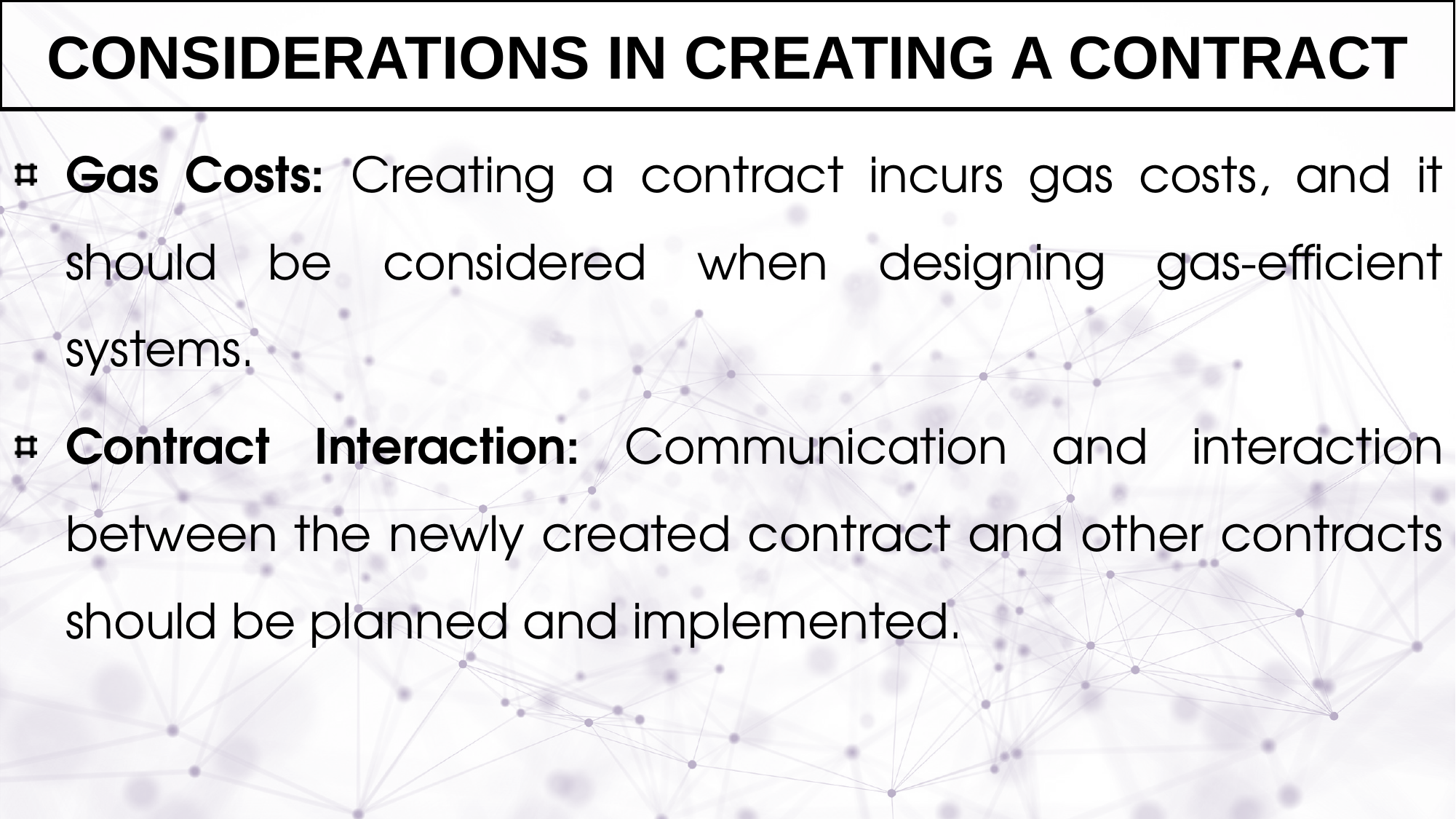

# Considerations in Creating a Contract
Gas Costs: Creating a contract incurs gas costs, and it should be considered when designing gas-efficient systems.
Contract Interaction: Communication and interaction between the newly created contract and other contracts should be planned and implemented.